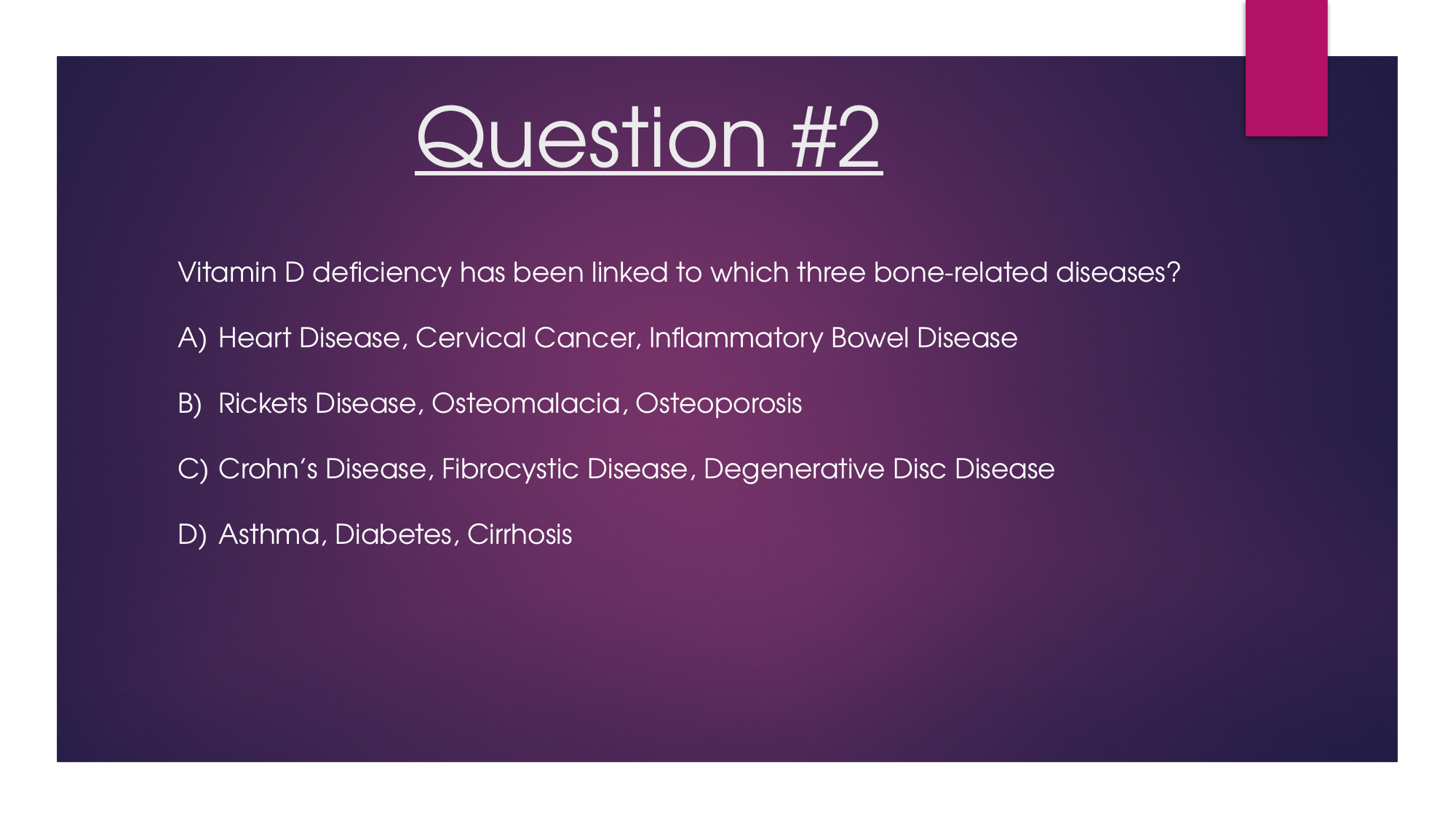

# Question #2
Vitamin D deficiency has been linked to which three bone-related diseases?

Heart Disease, Cervical Cancer, Inflammatory Bowel Disease

Rickets Disease, Osteomalacia, Osteoporosis

Crohn’s Disease, Fibrocystic Disease, Degenerative Disc Disease

Asthma, Diabetes, Cirrhosis